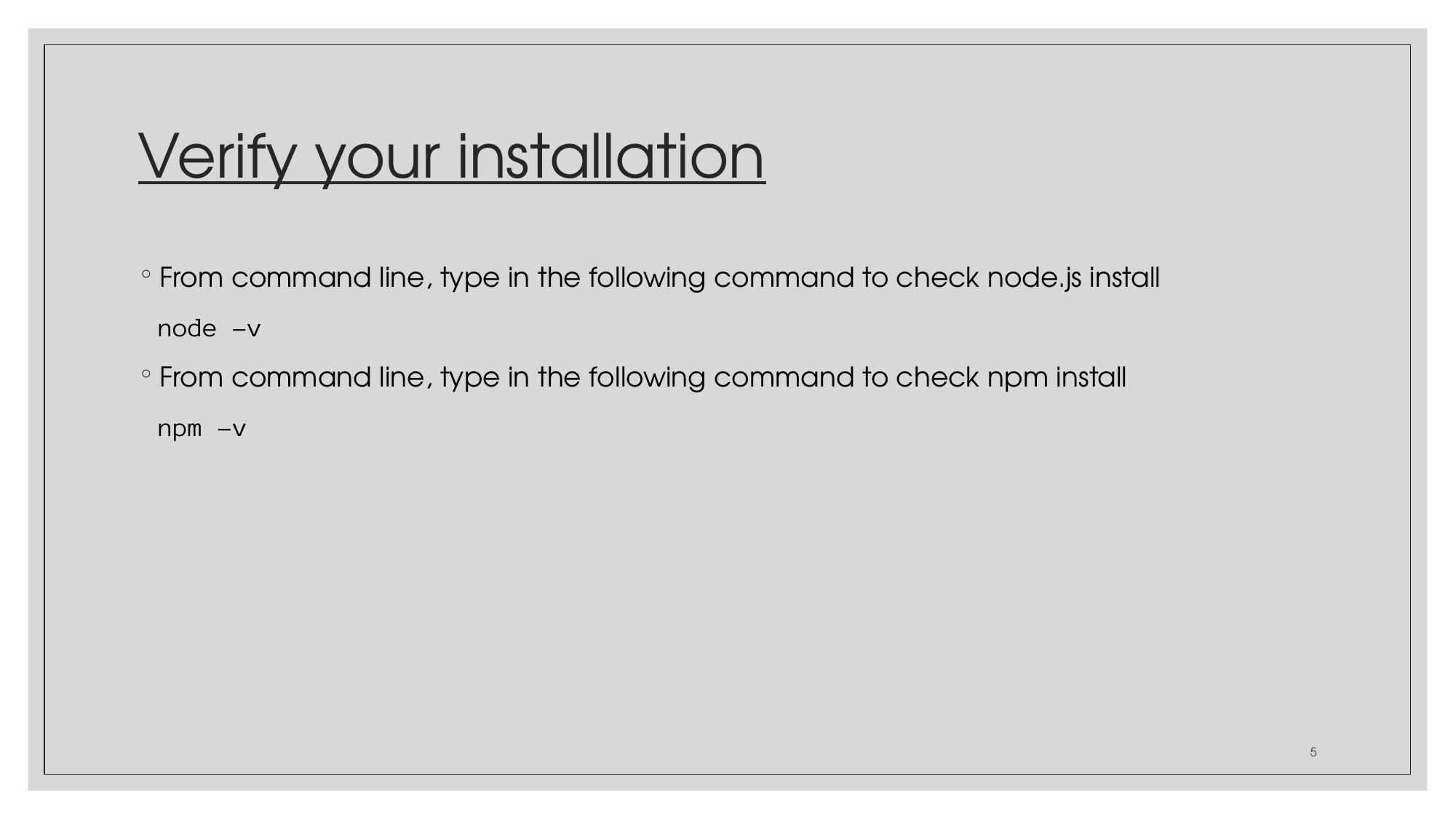

# Verify your installation
From command line, type in the following command to check node.js install
node -v
From command line, type in the following command to check npm install
npm -v

5